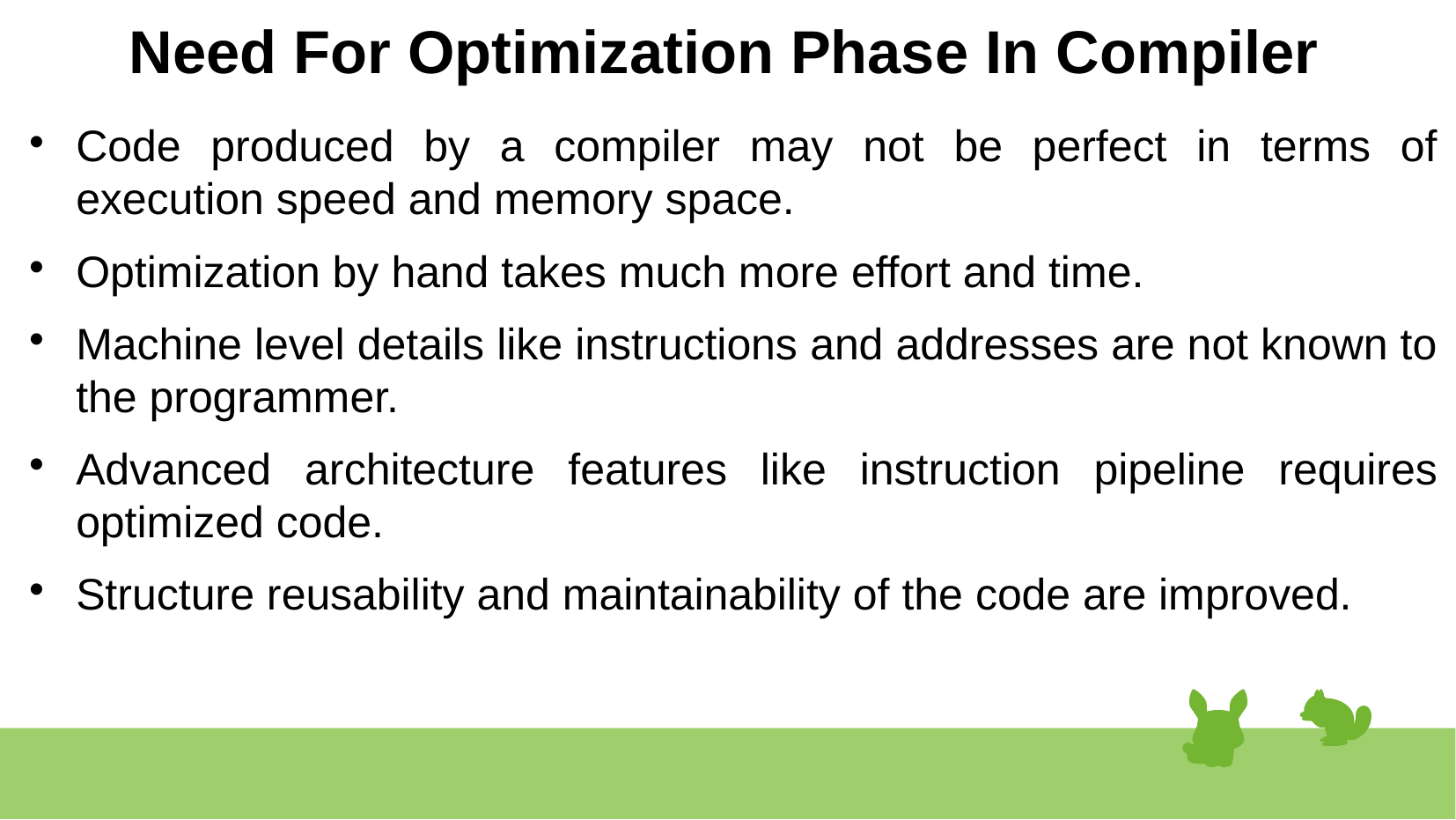

# Need For Optimization Phase In Compiler
Code produced by a compiler may not be perfect in terms of execution speed and memory space.
Optimization by hand takes much more effort and time.
Machine level details like instructions and addresses are not known to the programmer.
Advanced architecture features like instruction pipeline requires optimized code.
Structure reusability and maintainability of the code are improved.